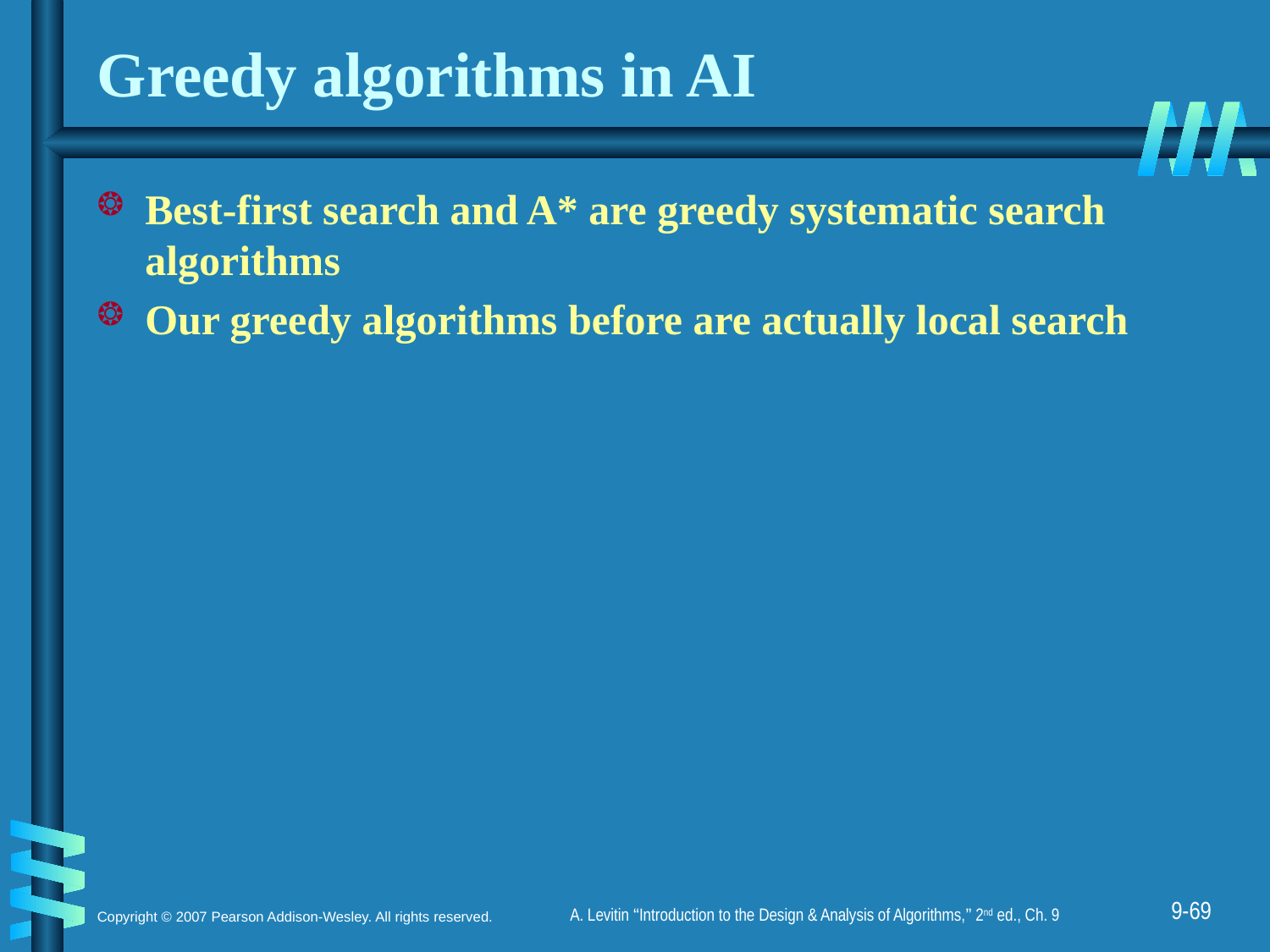

# Greedy algorithms in AI
Best-first search and A* are greedy systematic search algorithms
Our greedy algorithms before are actually local search